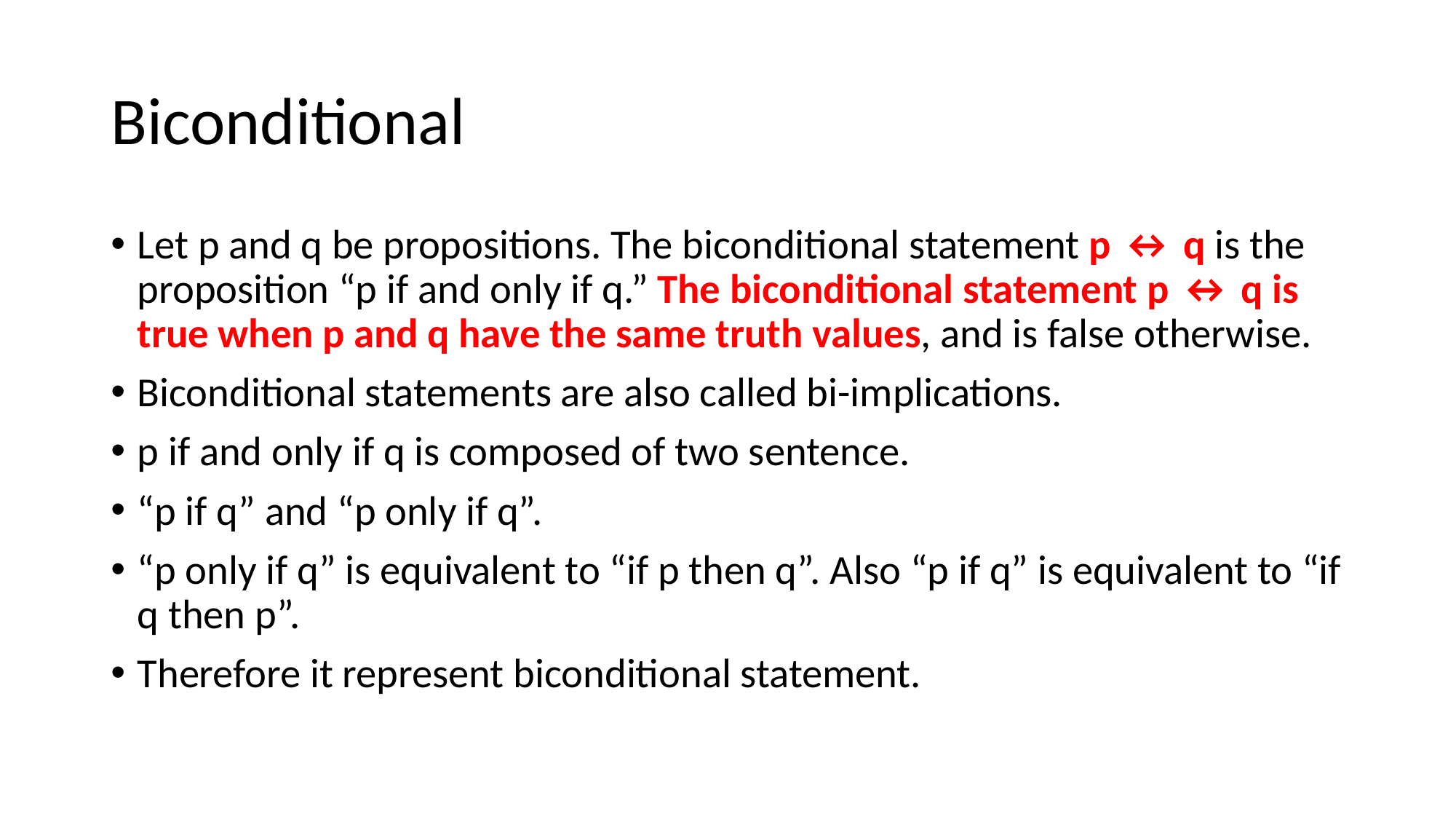

# Biconditional
Let p and q be propositions. The biconditional statement p ↔ q is the proposition “p if and only if q.” The biconditional statement p ↔ q is true when p and q have the same truth values, and is false otherwise.
Biconditional statements are also called bi-implications.
p if and only if q is composed of two sentence.
“p if q” and “p only if q”.
“p only if q” is equivalent to “if p then q”. Also “p if q” is equivalent to “if q then p”.
Therefore it represent biconditional statement.